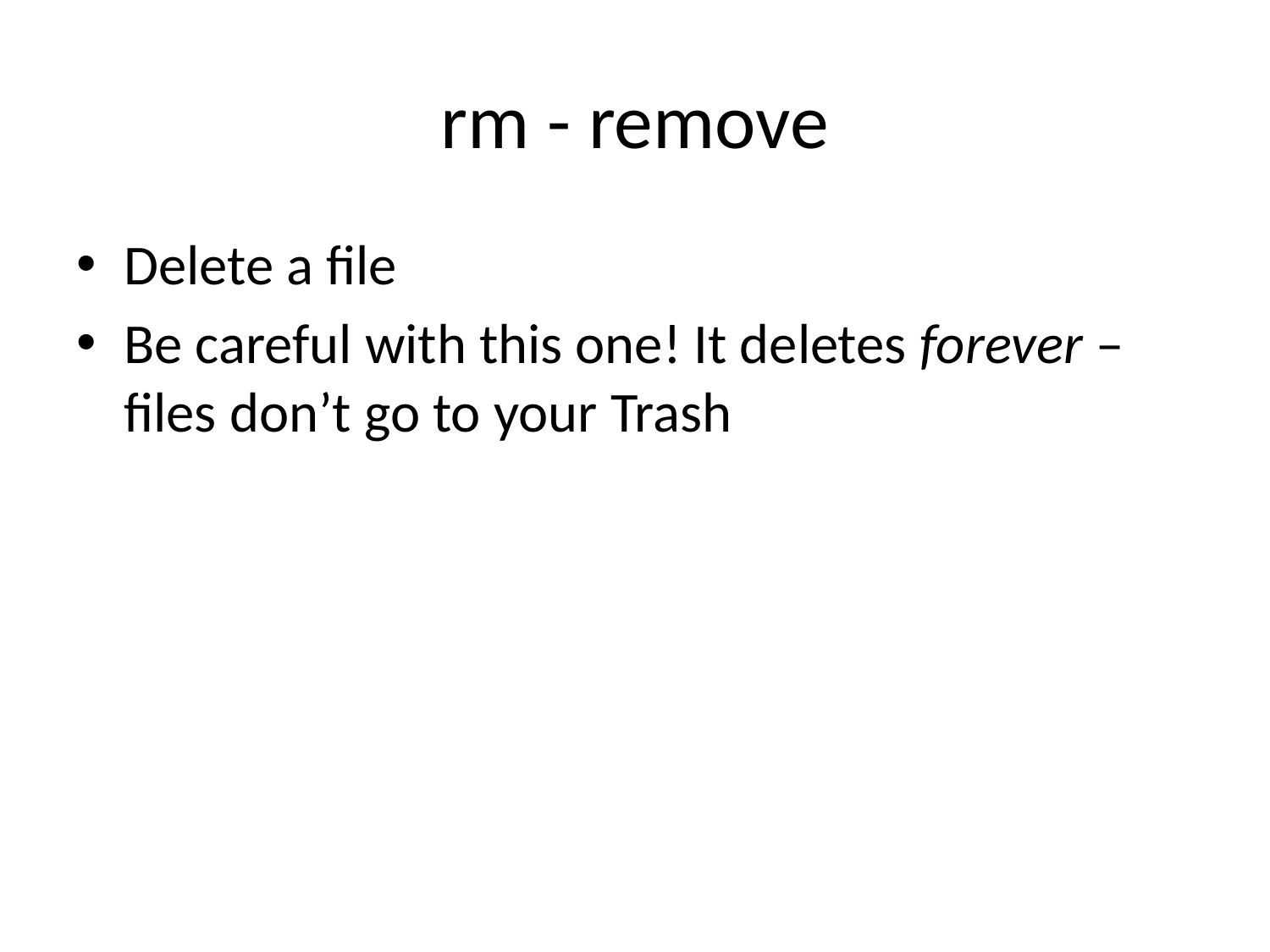

# rm - remove
Delete a file
Be careful with this one! It deletes forever – files don’t go to your Trash